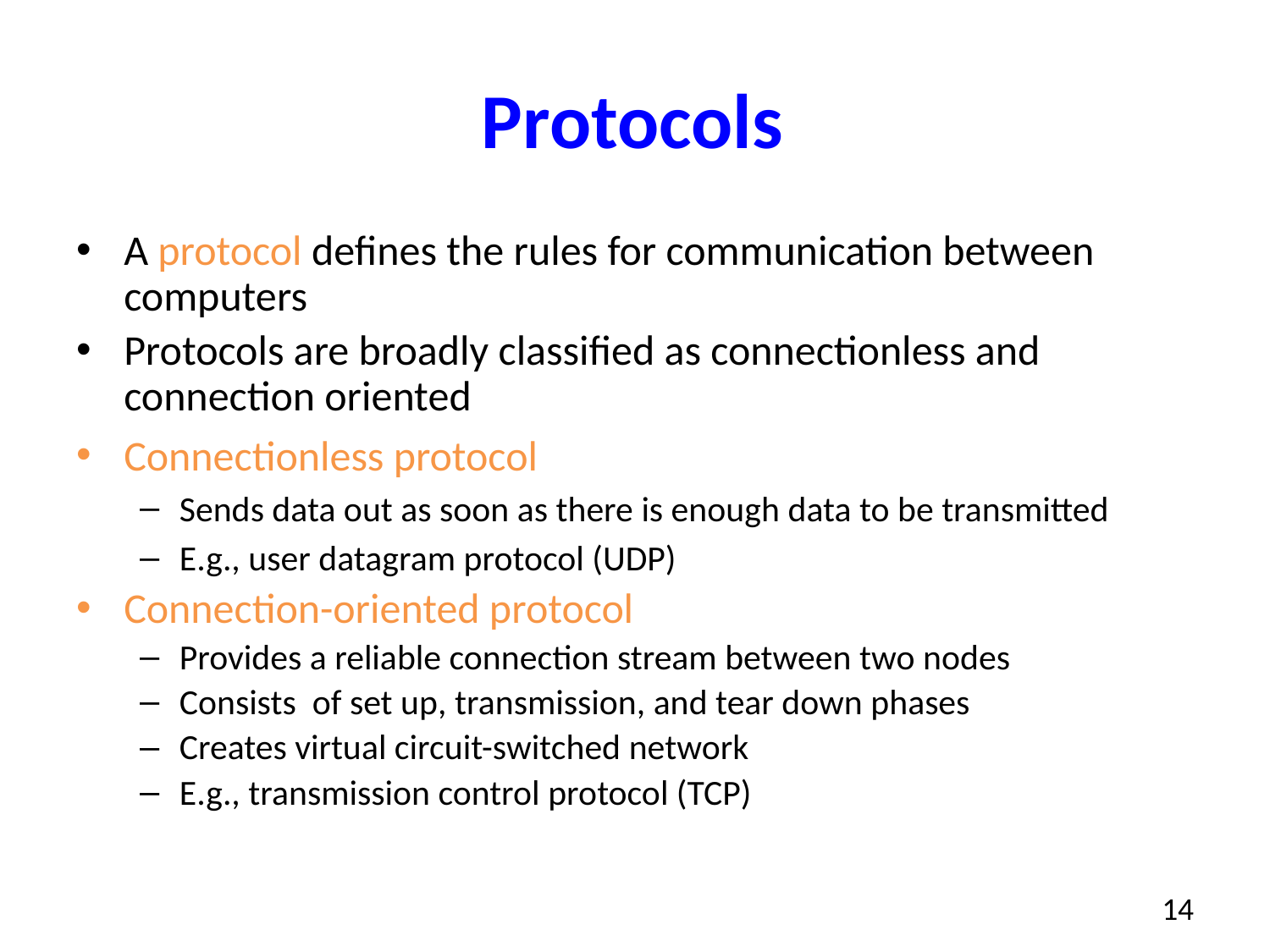

# Protocols
A protocol defines the rules for communication between computers
Protocols are broadly classified as connectionless and connection oriented
Connectionless protocol
Sends data out as soon as there is enough data to be transmitted
E.g., user datagram protocol (UDP)
Connection-oriented protocol
Provides a reliable connection stream between two nodes
Consists  of set up, transmission, and tear down phases
Creates virtual circuit-switched network
E.g., transmission control protocol (TCP)
14